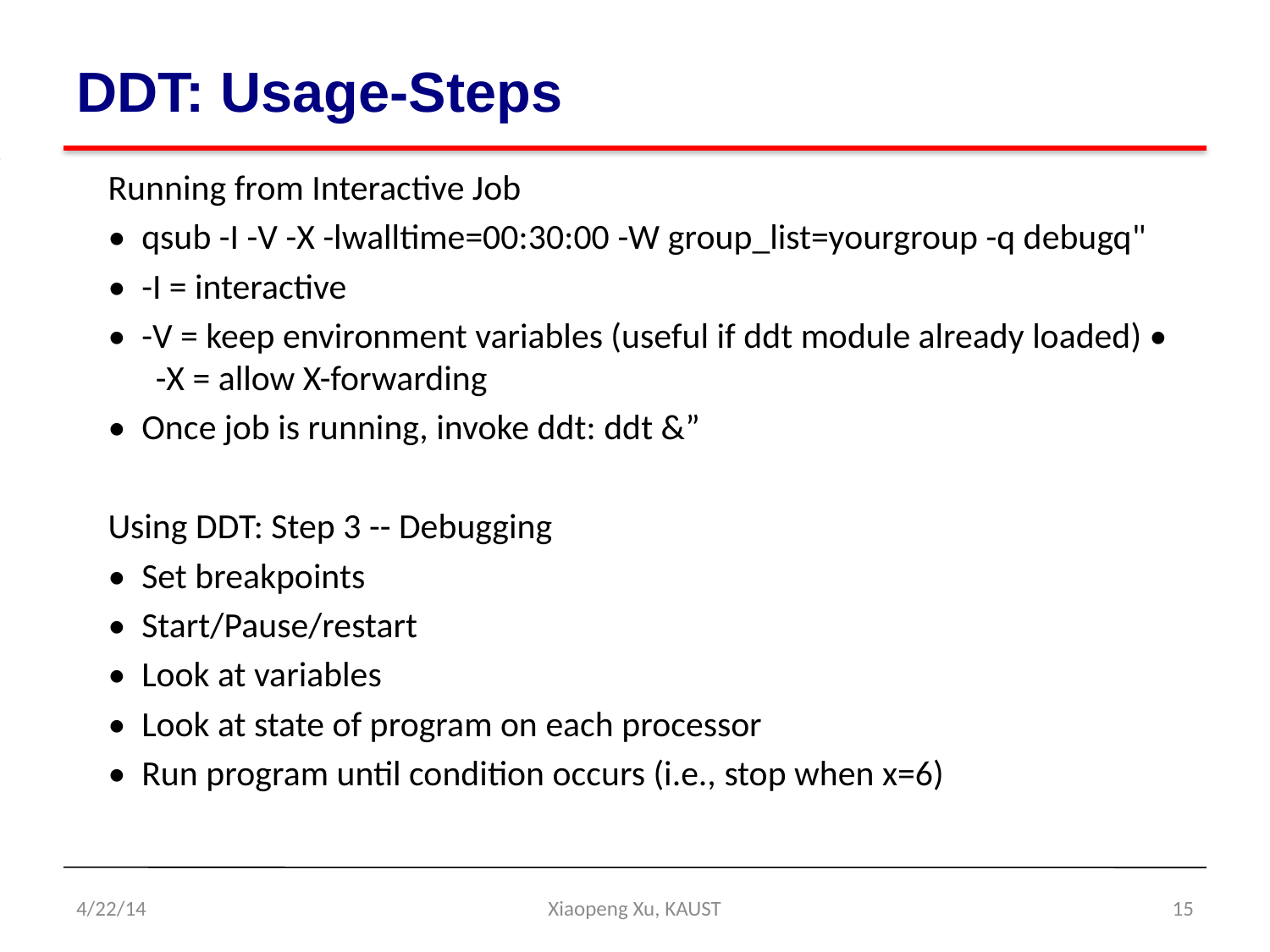

# DDT: Usage-Steps
Running from Interactive Job
•  qsub -I -V -X -lwalltime=00:30:00 -W group_list=yourgroup -q debugq"
•  -I = interactive
•  -V = keep environment variables (useful if ddt module already loaded) •  -X = allow X-forwarding
•  Once job is running, invoke ddt: ddt &”

Using DDT: Step 3 -- Debugging
•  Set breakpoints
•  Start/Pause/restart
•  Look at variables
•  Look at state of program on each processor
•  Run program until condition occurs (i.e., stop when x=6)
4/22/14
Xiaopeng Xu, KAUST
15